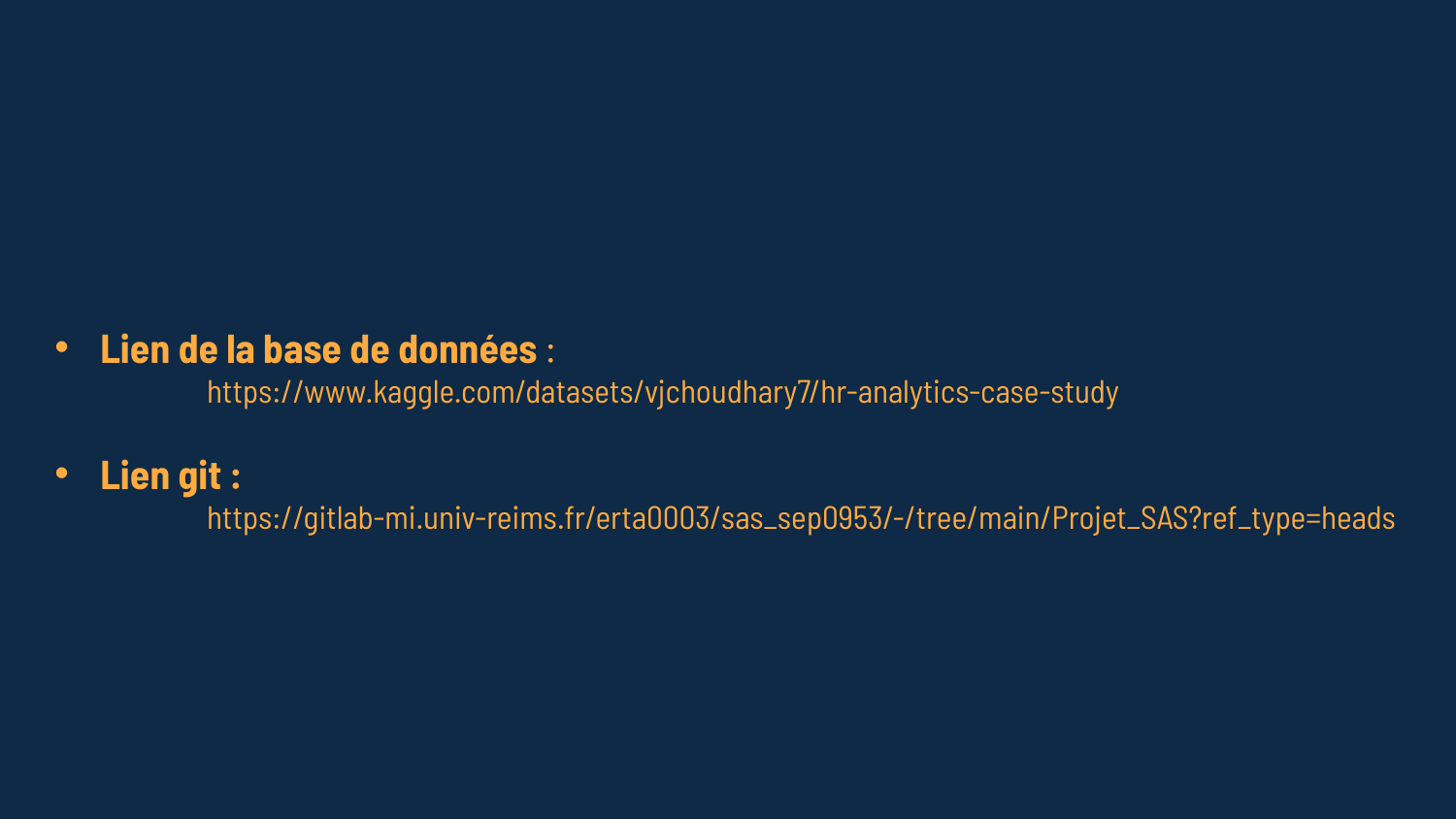

Lien de la base de données :
	 https://www.kaggle.com/datasets/vjchoudhary7/hr-analytics-case-study

Lien git :
	 https://gitlab-mi.univ-reims.fr/erta0003/sas_sep0953/-/tree/main/Projet_SAS?ref_type=heads